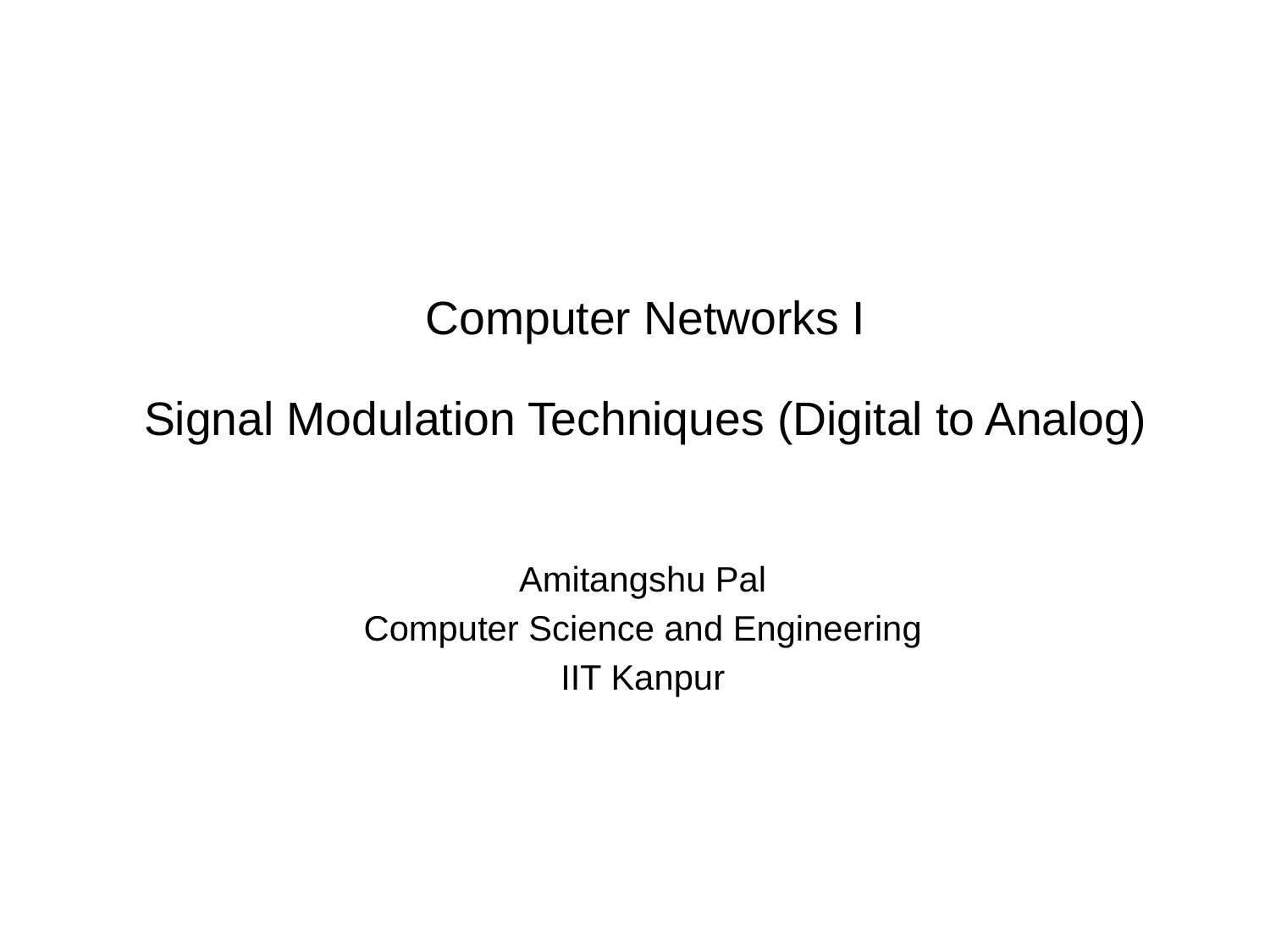

# Computer Networks I Signal Modulation Techniques (Digital to Analog)
Amitangshu Pal
Computer Science and Engineering
IIT Kanpur